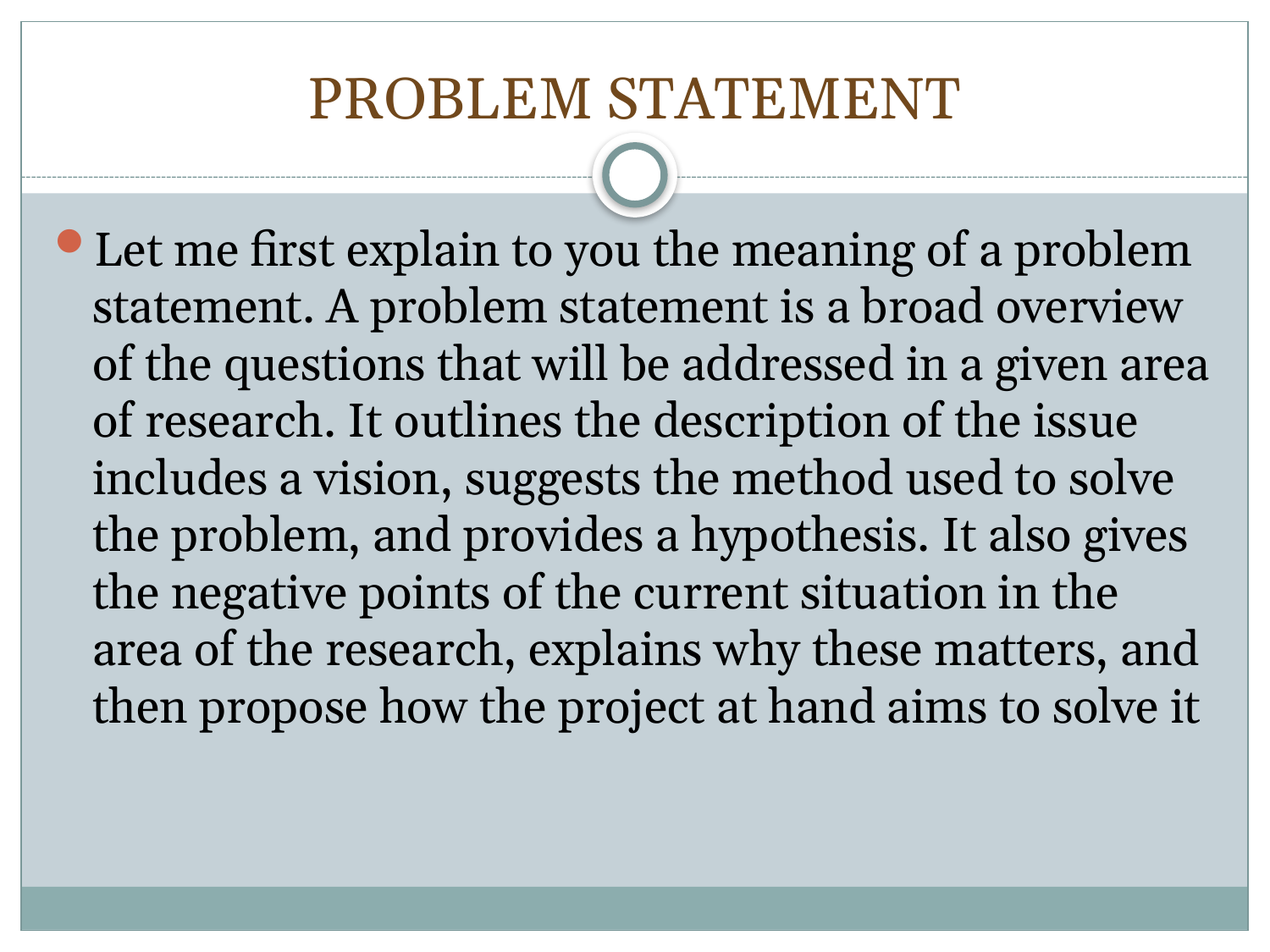

# PROBLEM STATEMENT
Let me first explain to you the meaning of a problem statement. A problem statement is a broad overview of the questions that will be addressed in a given area of research. It outlines the description of the issue includes a vision, suggests the method used to solve the problem, and provides a hypothesis. It also gives the negative points of the current situation in the area of the research, explains why these matters, and then propose how the project at hand aims to solve it